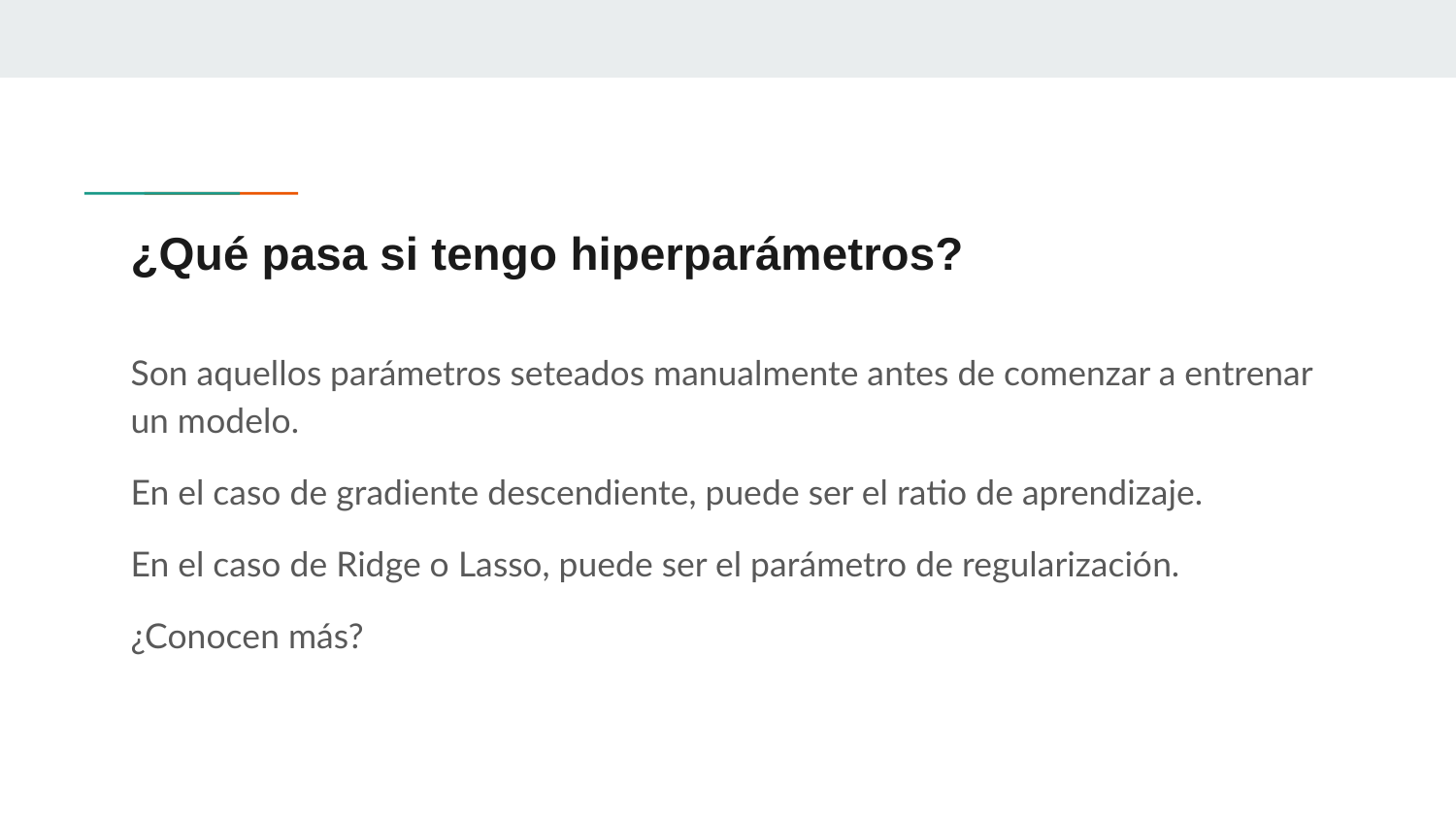

# ¿Qué pasa si tengo hiperparámetros?
Son aquellos parámetros seteados manualmente antes de comenzar a entrenar un modelo.
En el caso de gradiente descendiente, puede ser el ratio de aprendizaje.
En el caso de Ridge o Lasso, puede ser el parámetro de regularización.
¿Conocen más?